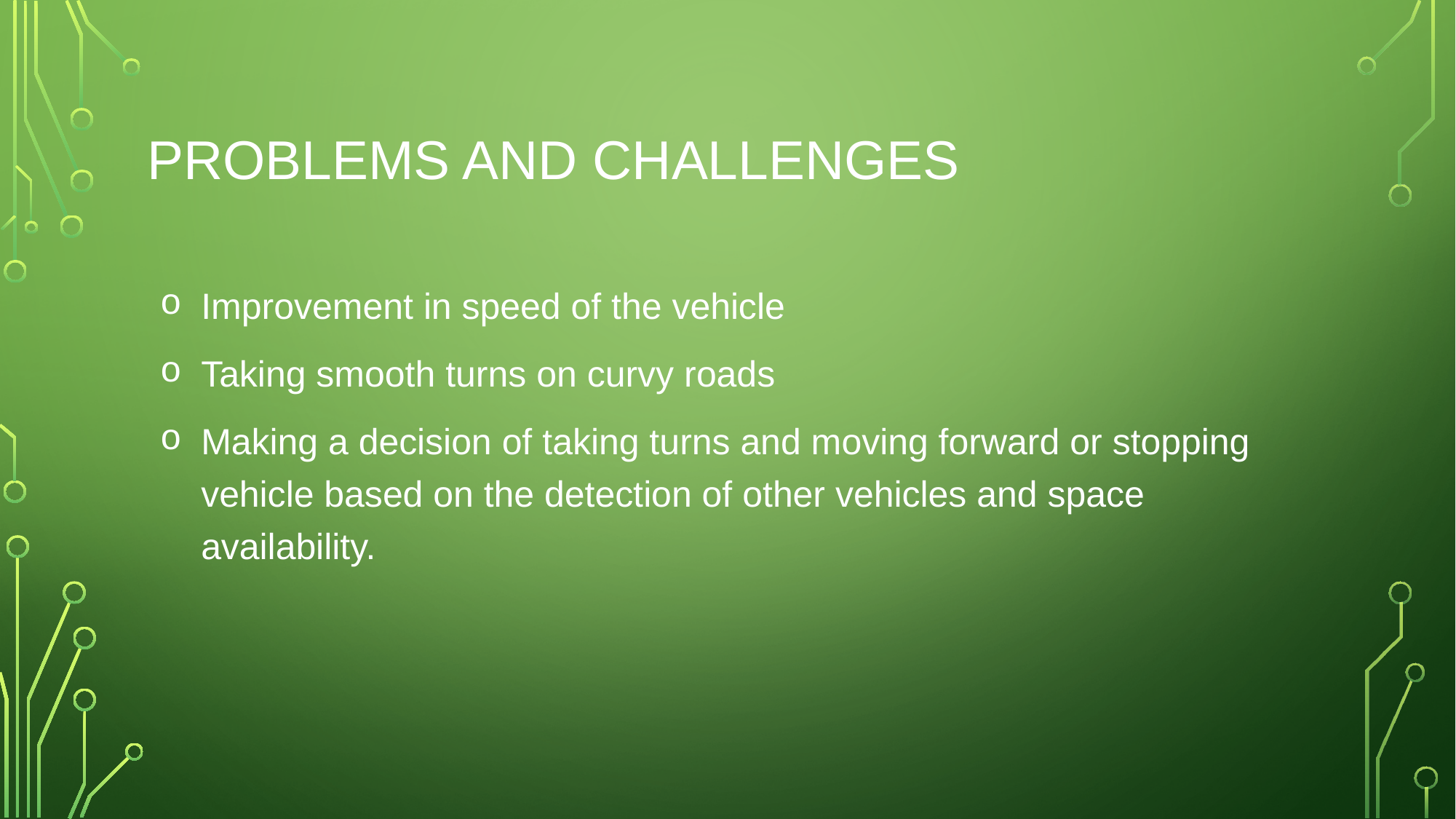

# Problems and Challenges
Improvement in speed of the vehicle
Taking smooth turns on curvy roads
Making a decision of taking turns and moving forward or stopping vehicle based on the detection of other vehicles and space availability.